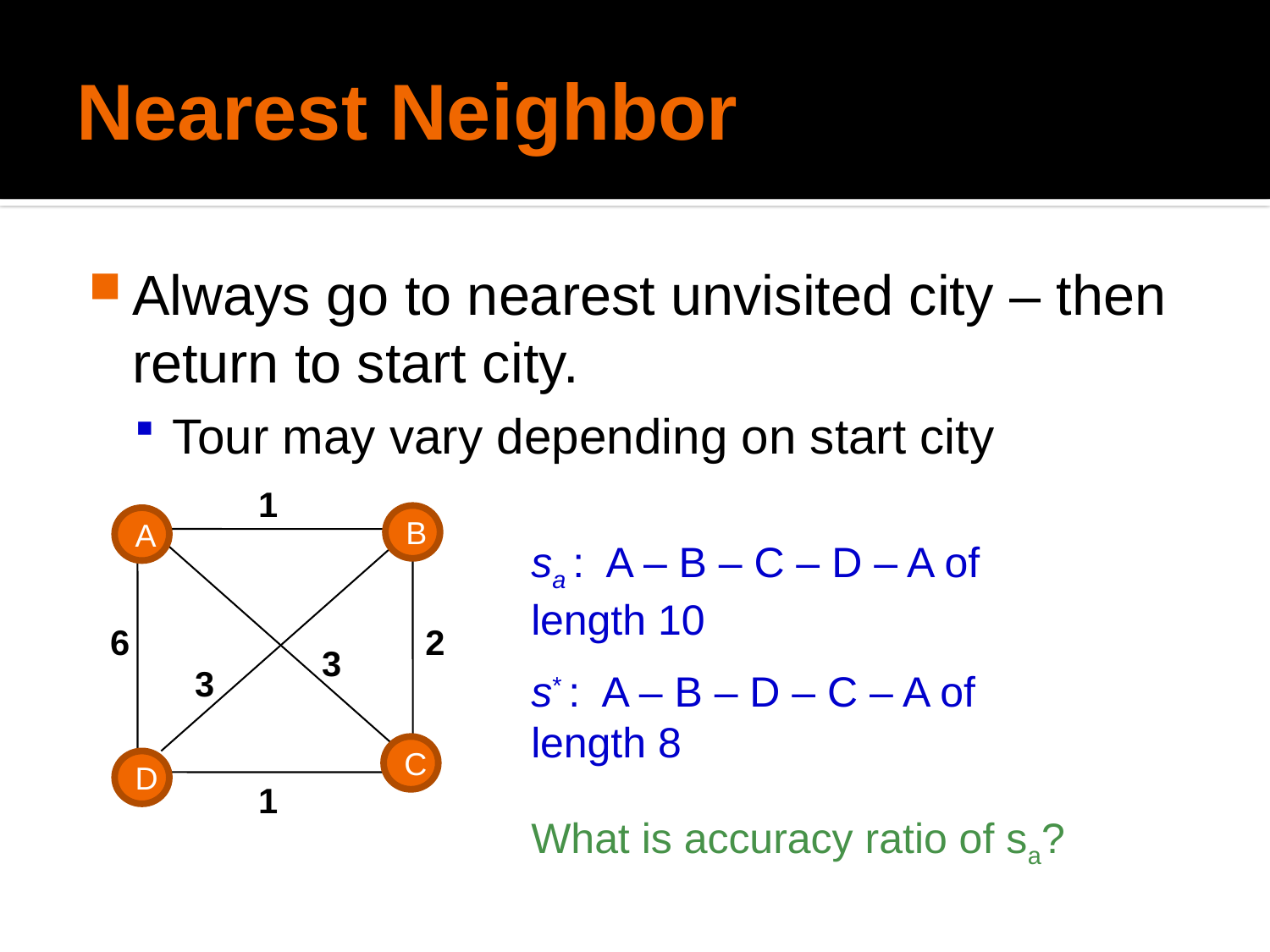

# Nearest Neighbor
Always go to nearest unvisited city – then return to start city.
Tour may vary depending on start city
1
B
A

sa :  A – B – C – D – A of length 10
s* :  A – B – D – C – A of length 8

What is accuracy ratio of sa?

6
2

3
3
C
D

1